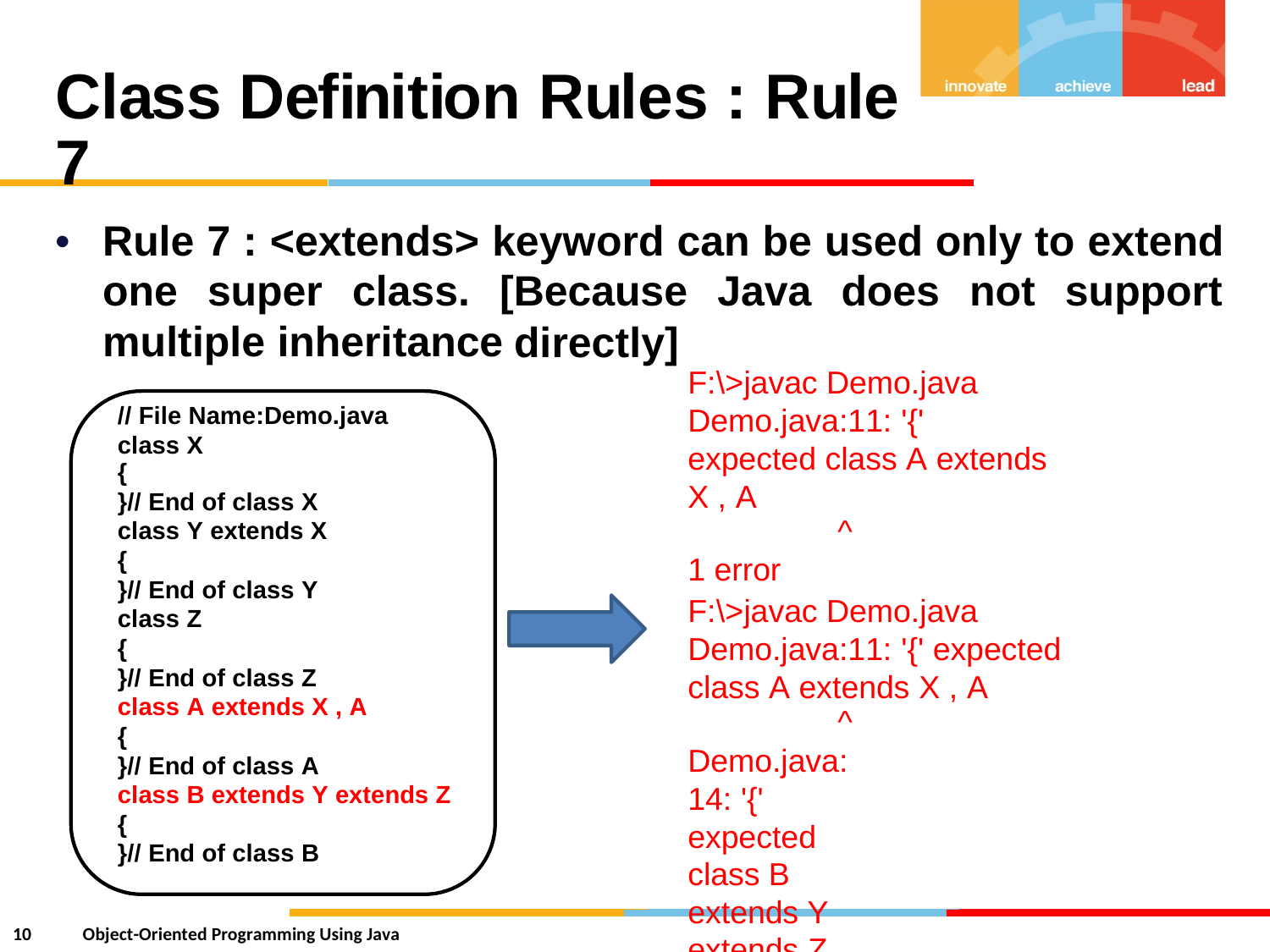

Class Definition Rules : Rule 7

•
Rule 7 : <extends> keyword can be used only to extend
one
super
class.
[Because
Java
does
not
support
multiple inheritance
// File Name:Demo.java class X
{
}// End of class X
class Y extends X
{
}// End of class Y
class Z
{
}// End of class Z
class A extends X , A
{
}// End of class A
class B extends Y extends Z
{
}// End of class B
directly]
F:\>javac Demo.java
Demo.java:11: '{' expected class A extends X , A
^
1 error

F:\>javac Demo.java
Demo.java:11: '{' expected class A extends X , A
^
Demo.java:14: '{' expected class B extends Y extends Z
^
2 errors

10
Object-Oriented Programming Using Java